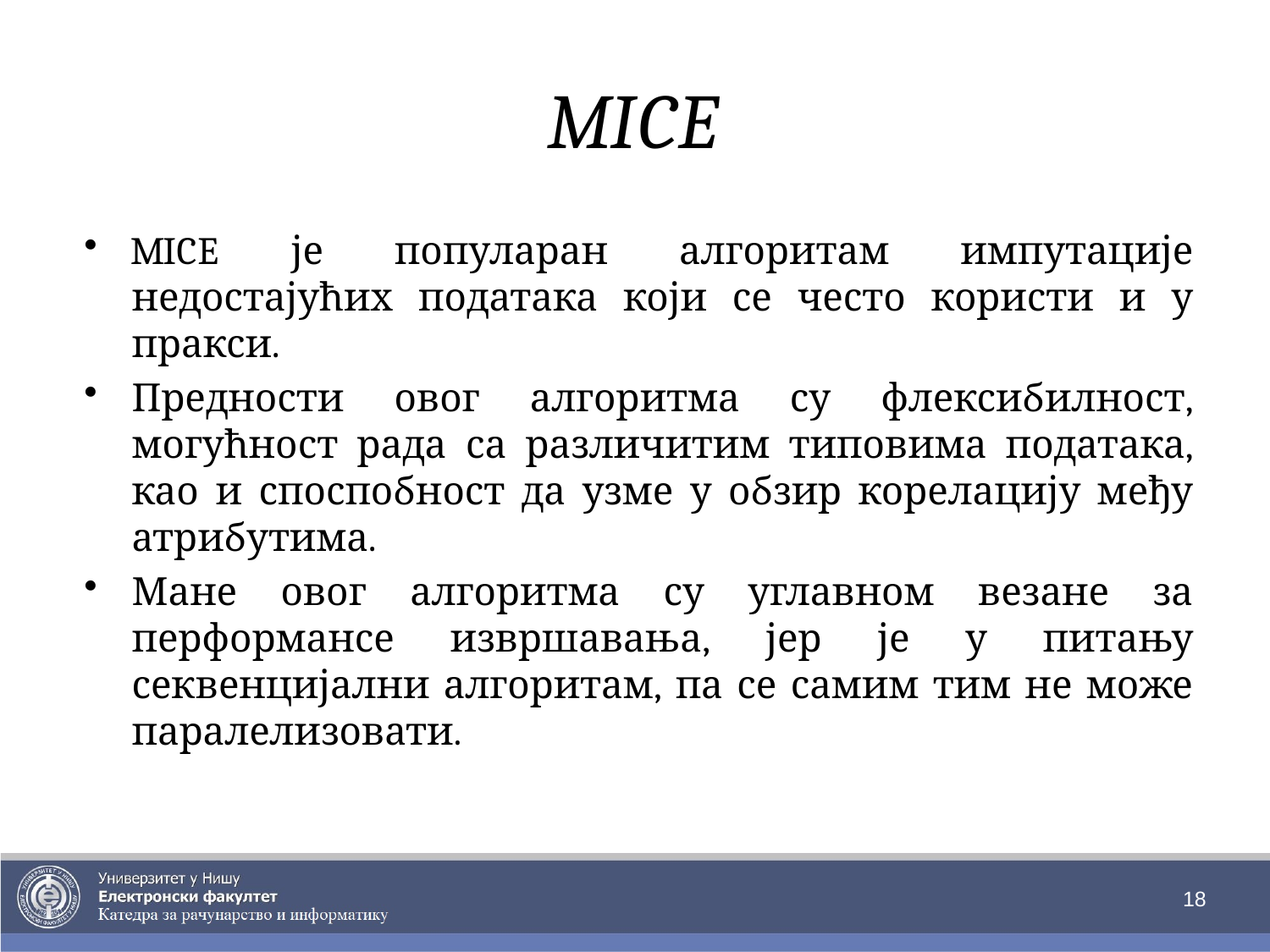

# MICE

MICE је популаран алгоритам импутације недостајућих података који се често користи и у пракси.
Предности овог алгоритма су флексибилност, могућност рада са различитим типовима података, као и споспобност да узме у обзир корелацију међу атрибутима.
Мане овог алгоритма су углавном везане за перформансе извршавања, јер је у питању секвенцијални алгоритам, па се самим тим не може паралелизовати.

18